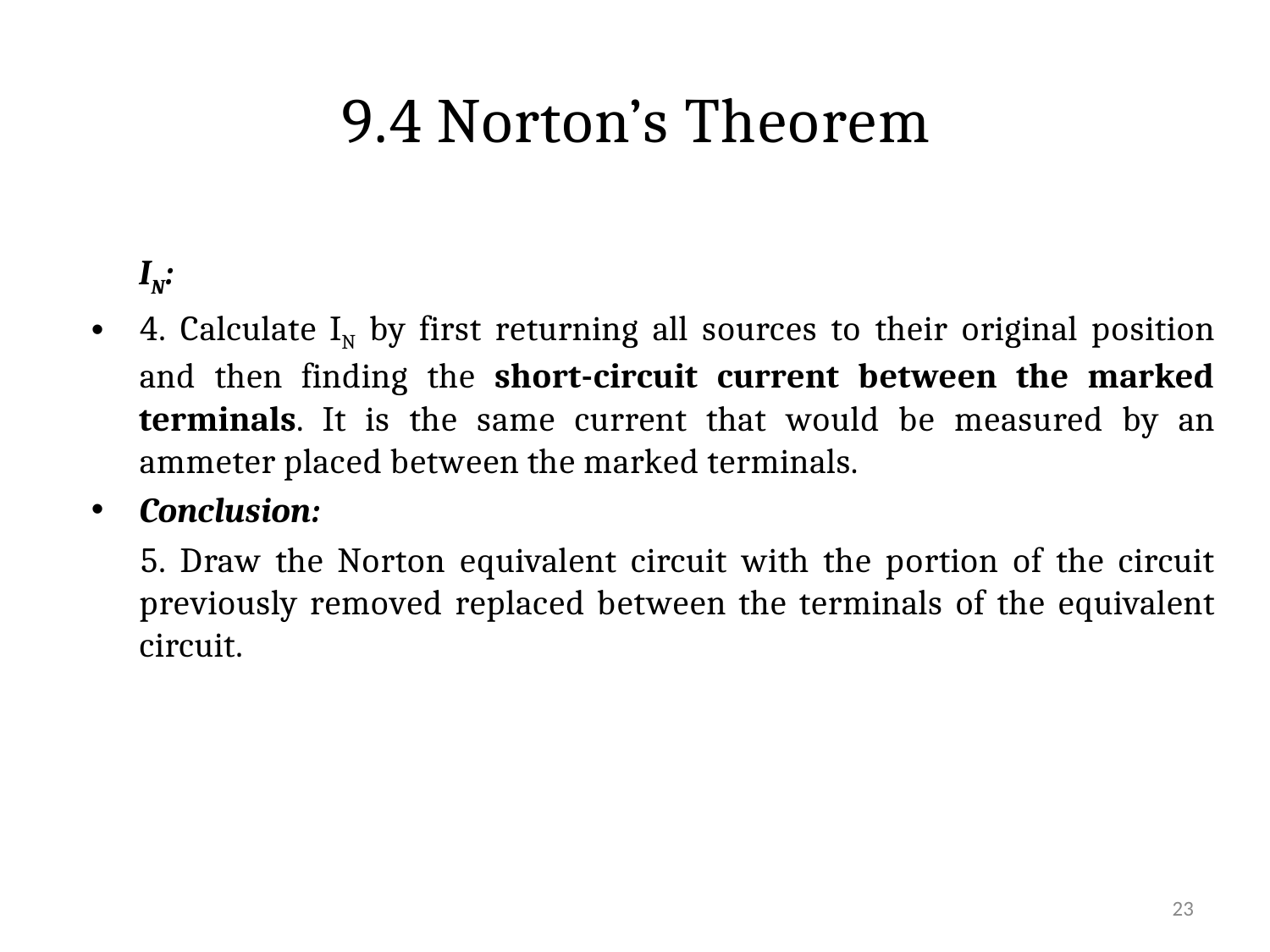

# 9.4 Norton’s Theorem
	IN:
4. Calculate IN by first returning all sources to their original position and then finding the short-circuit current between the marked terminals. It is the same current that would be measured by an ammeter placed between the marked terminals.
Conclusion:
	5. Draw the Norton equivalent circuit with the portion of the circuit previously removed replaced between the terminals of the equivalent circuit.
23